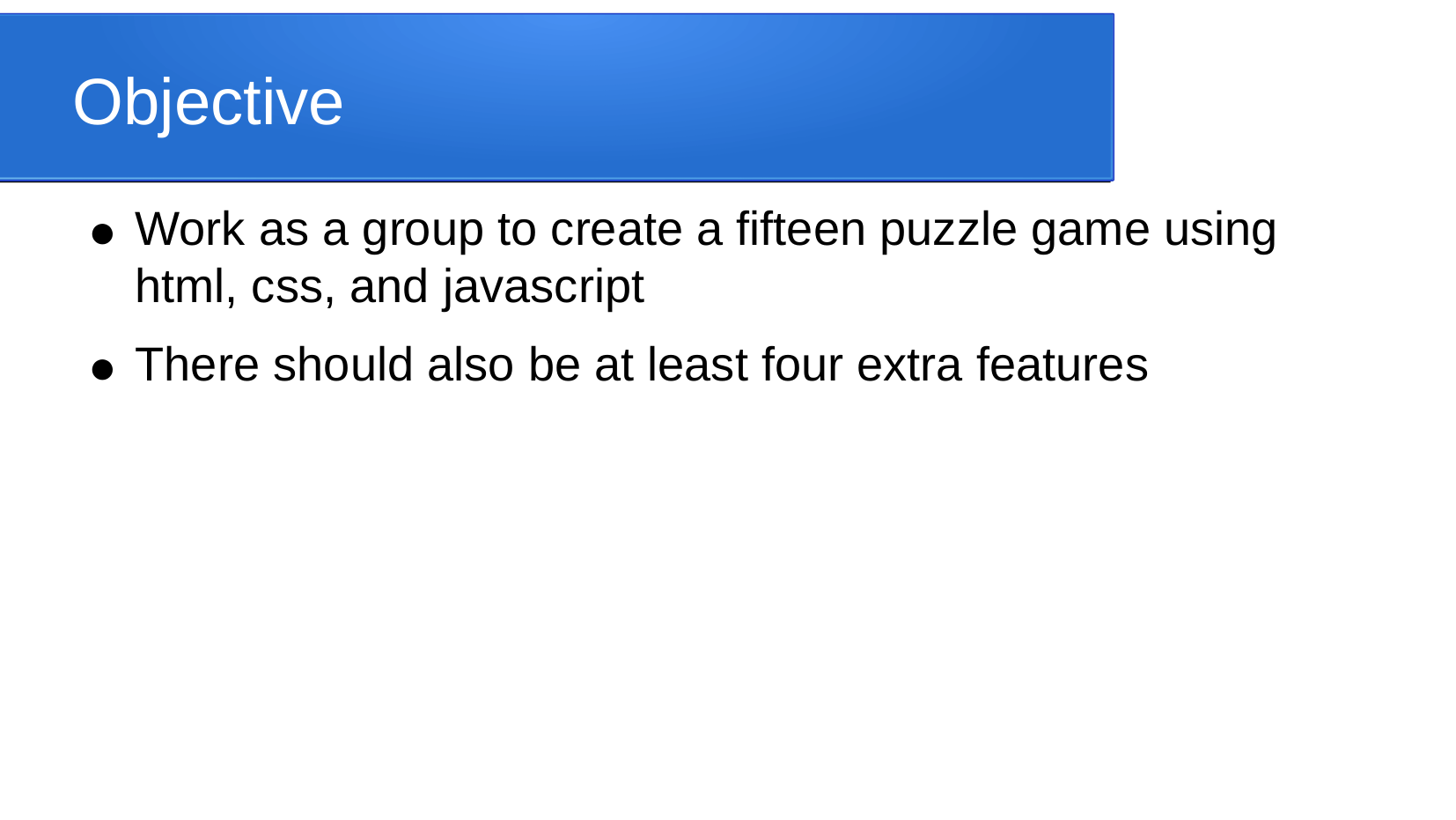

Objective
Work as a group to create a fifteen puzzle game using html, css, and javascript
There should also be at least four extra features